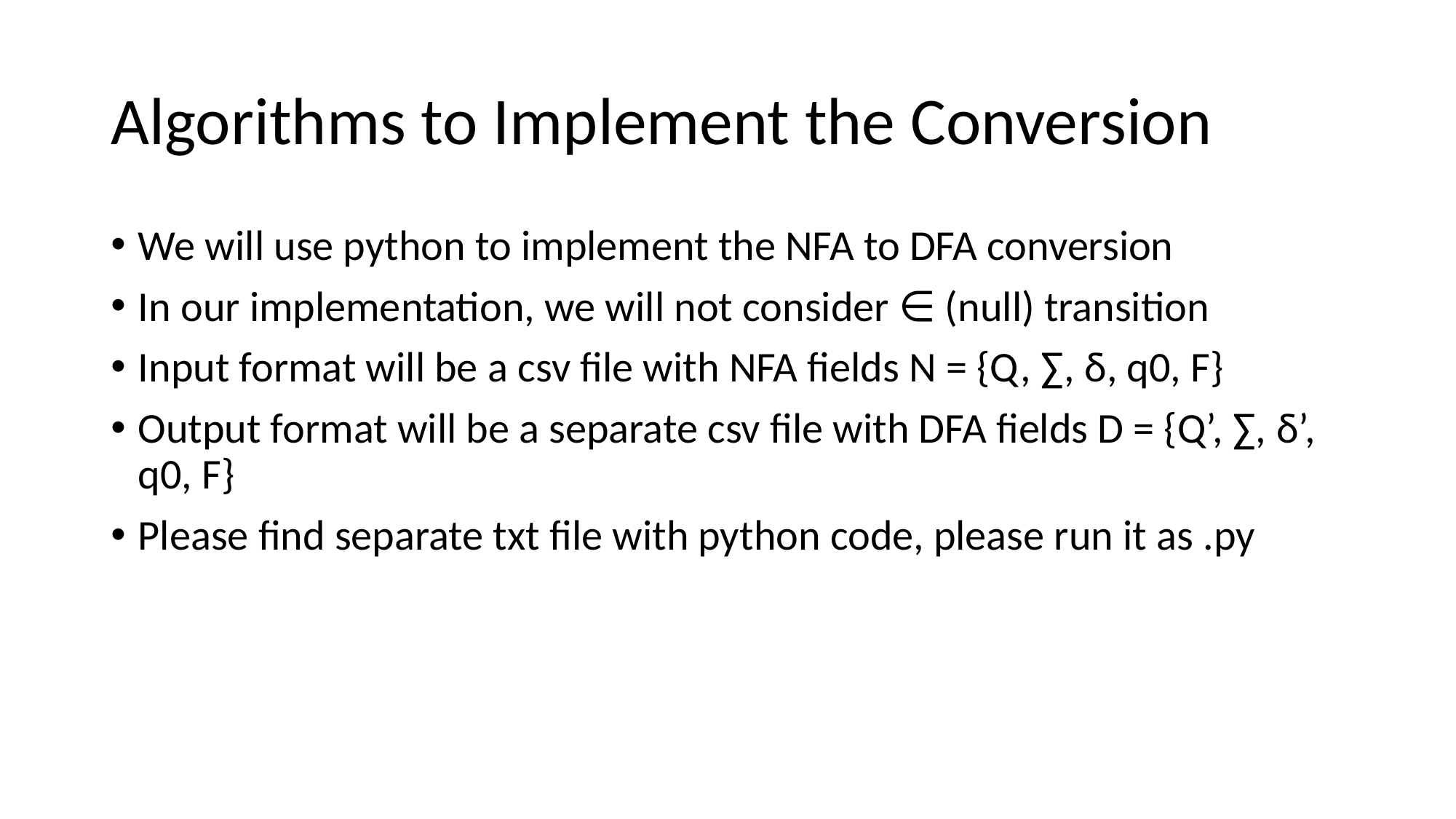

# Algorithms to Implement the Conversion
We will use python to implement the NFA to DFA conversion
In our implementation, we will not consider ∈ (null) transition
Input format will be a csv file with NFA fields N = {Q, ∑, δ, q0, F}
Output format will be a separate csv file with DFA fields D = {Q’, ∑, δ’, q0, F}
Please find separate txt file with python code, please run it as .py